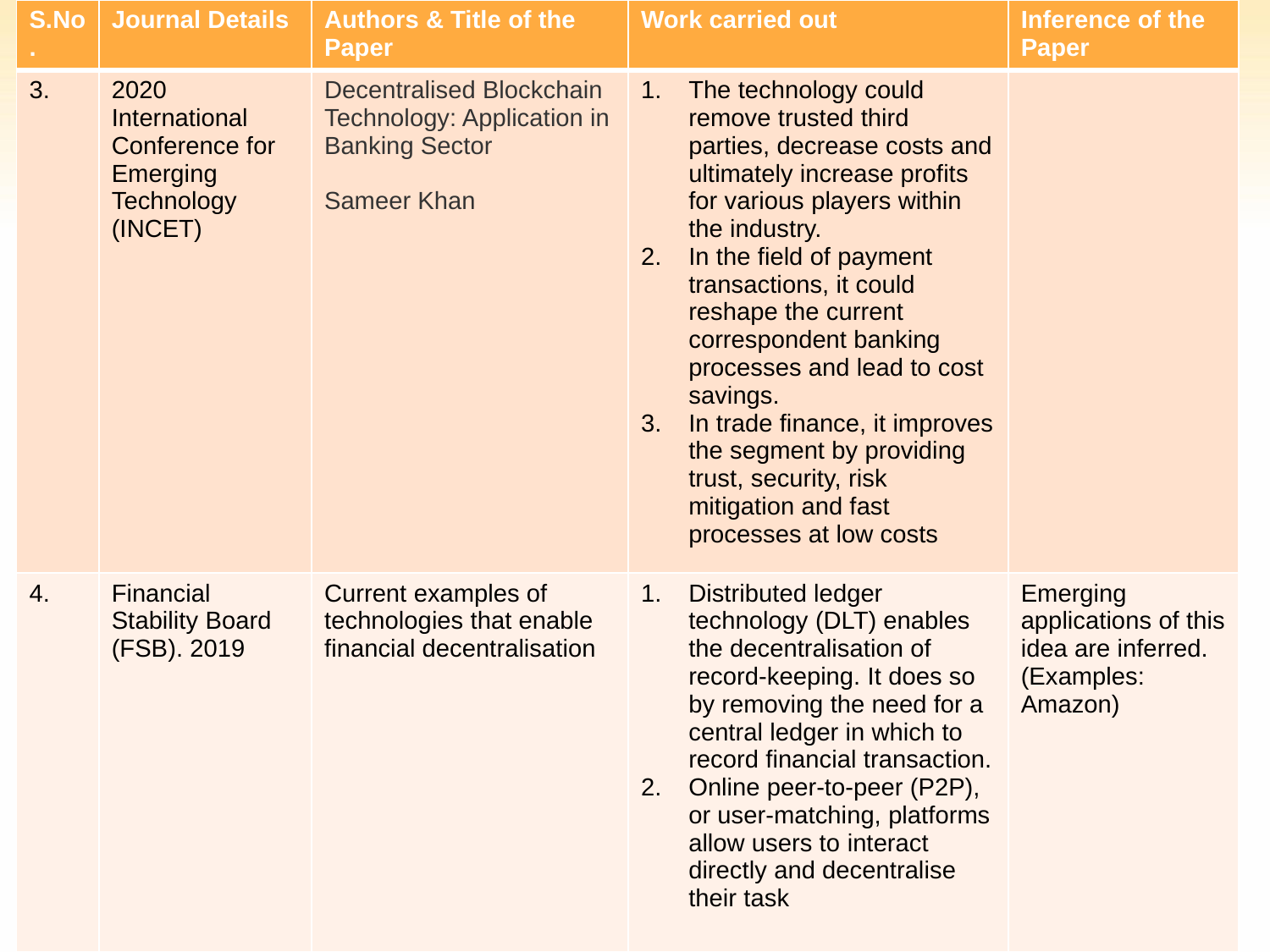

| S.No. | Journal Details | Authors & Title of the Paper | Work carried out | Inference of the Paper |
| --- | --- | --- | --- | --- |
| 3. | 2020 International Conference for Emerging Technology (INCET) | Decentralised Blockchain Technology: Application in Banking Sector Sameer Khan | The technology could remove trusted third parties, decrease costs and ultimately increase profits for various players within the industry. In the field of payment transactions, it could reshape the current correspondent banking processes and lead to cost savings. In trade finance, it improves the segment by providing trust, security, risk mitigation and fast processes at low costs |  |
| 4. | Financial Stability Board (FSB). 2019 | Current examples of technologies that enable financial decentralisation | Distributed ledger technology (DLT) enables the decentralisation of record-keeping. It does so by removing the need for a central ledger in which to record financial transaction. Online peer-to-peer (P2P), or user-matching, platforms allow users to interact directly and decentralise their task | Emerging applications of this idea are inferred. (Examples: Amazon) |